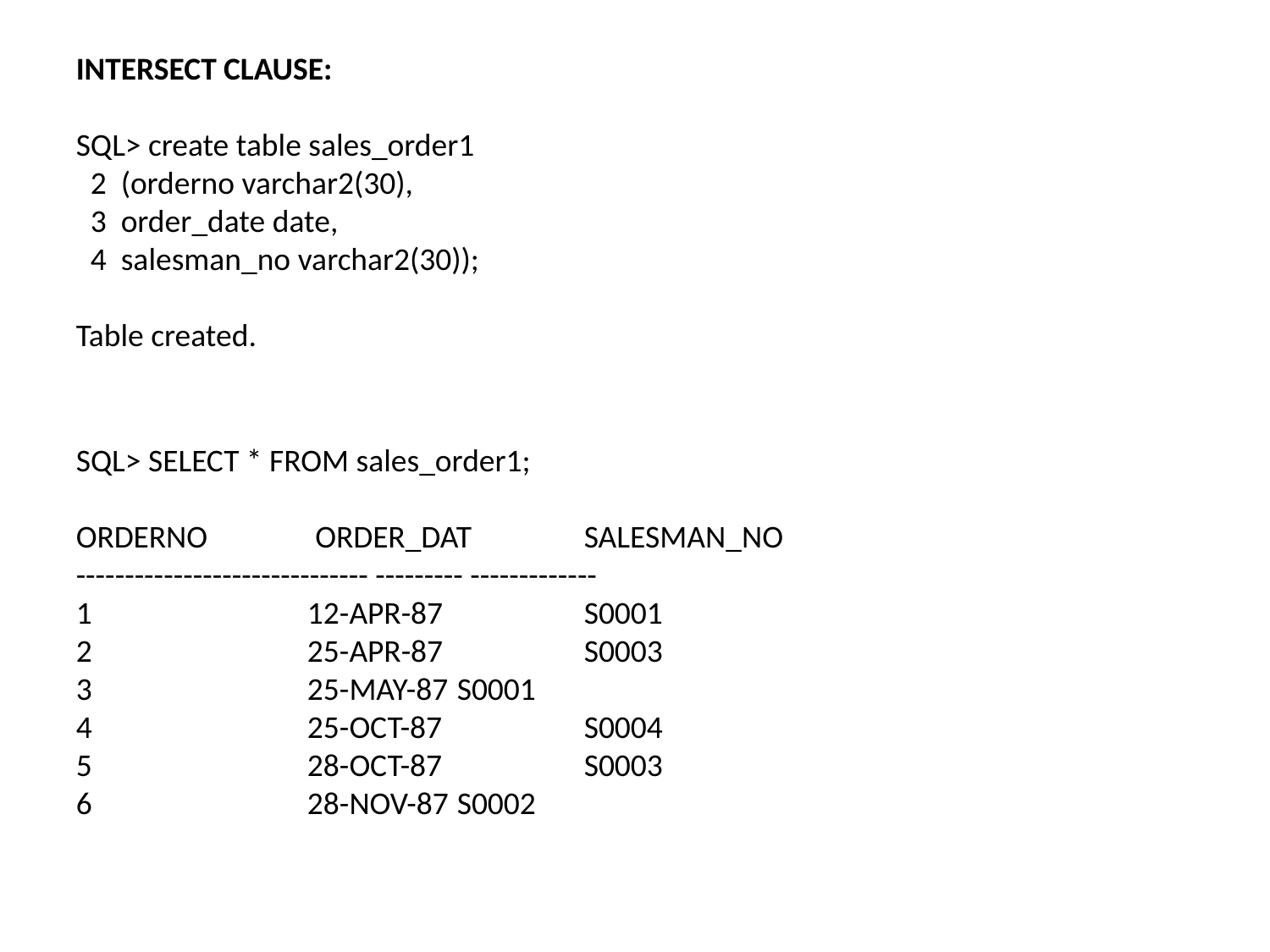

INTERSECT CLAUSE:

SQL> create table sales_order1
  2  (orderno varchar2(30),
  3  order_date date,
  4  salesman_no varchar2(30));

Table created.
SQL> SELECT * FROM sales_order1;

ORDERNO               ORDER_DAT 	SALESMAN_NO
------------------------------ --------- -------------
1                              12-APR-87 		S0001
2                              25-APR-87 		S0003
3                              25-MAY-87 	S0001
4                              25-OCT-87 		S0004
5                              28-OCT-87 		S0003
6                              28-NOV-87 	S0002